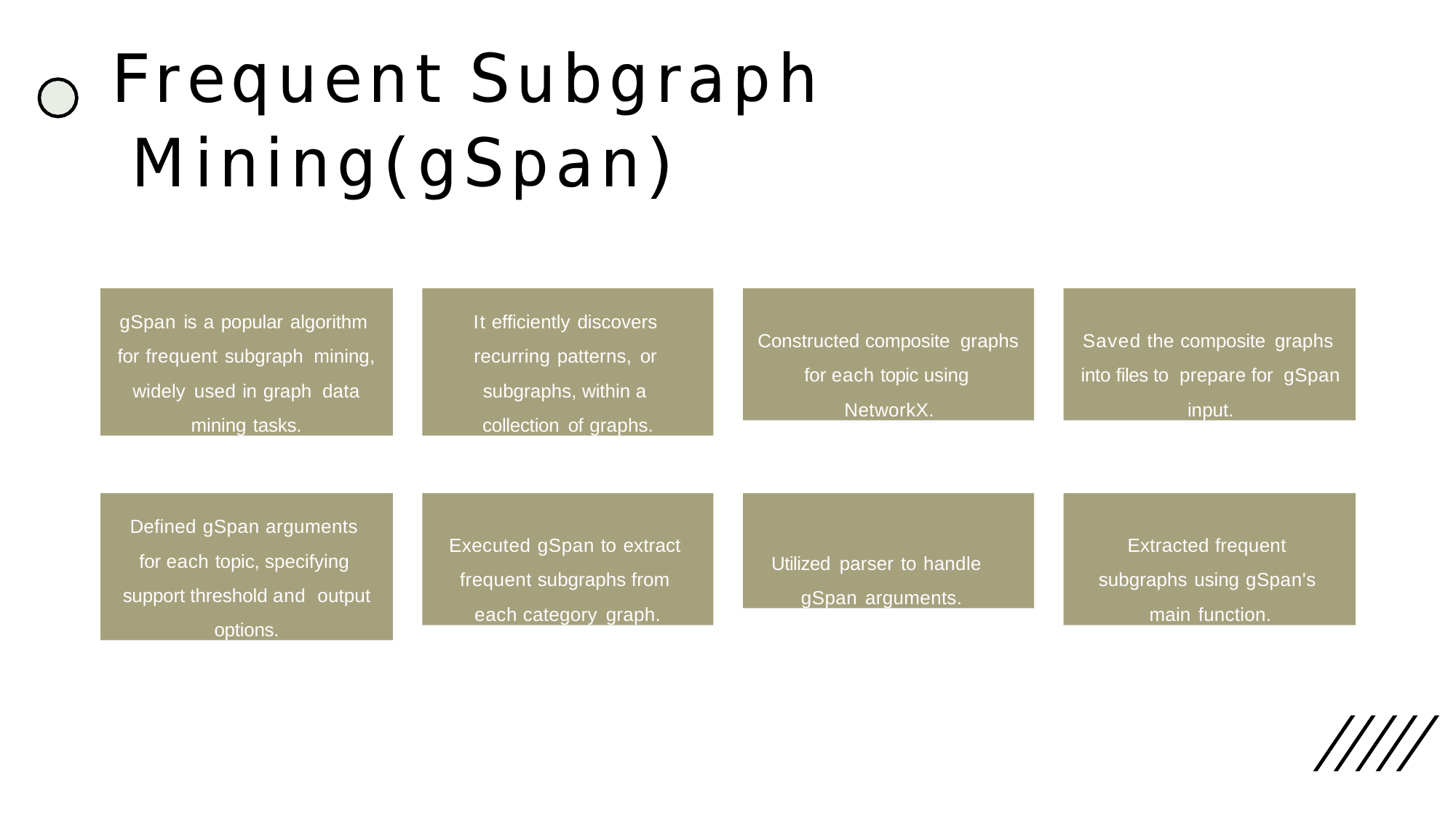

# Frequent Subgraph  Mining(gSpan)

gSpan is a popular algorithm  for frequent subgraph  mining, widely used in graph  data mining tasks.
It efficiently discovers  recurring patterns, or  subgraphs, within a  collection of graphs.

Constructed composite  graphs for each topic using  NetworkX.

Saved the composite graphs  into files to prepare for  gSpan input.
Defined gSpan arguments  for each topic, specifying  support threshold and  output options.

Executed gSpan to extract  frequent subgraphs from  each category graph.

Utilized parser to handle  gSpan arguments.

Extracted frequent  subgraphs using gSpan's  main function.